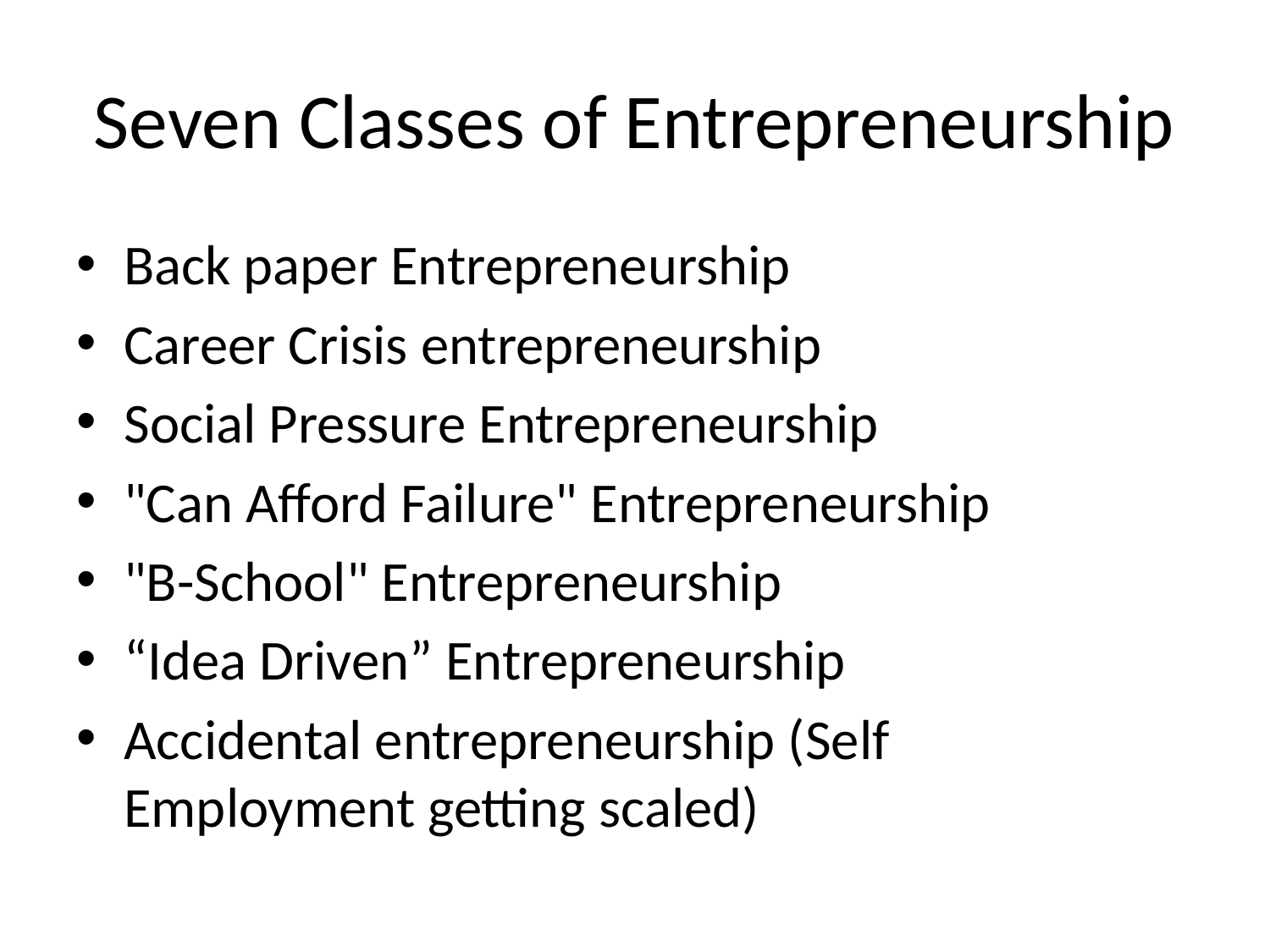

# Seven Classes of Entrepreneurship
Back paper Entrepreneurship
Career Crisis entrepreneurship
Social Pressure Entrepreneurship
"Can Afford Failure" Entrepreneurship
"B-School" Entrepreneurship
“Idea Driven” Entrepreneurship
Accidental entrepreneurship (Self Employment getting scaled)